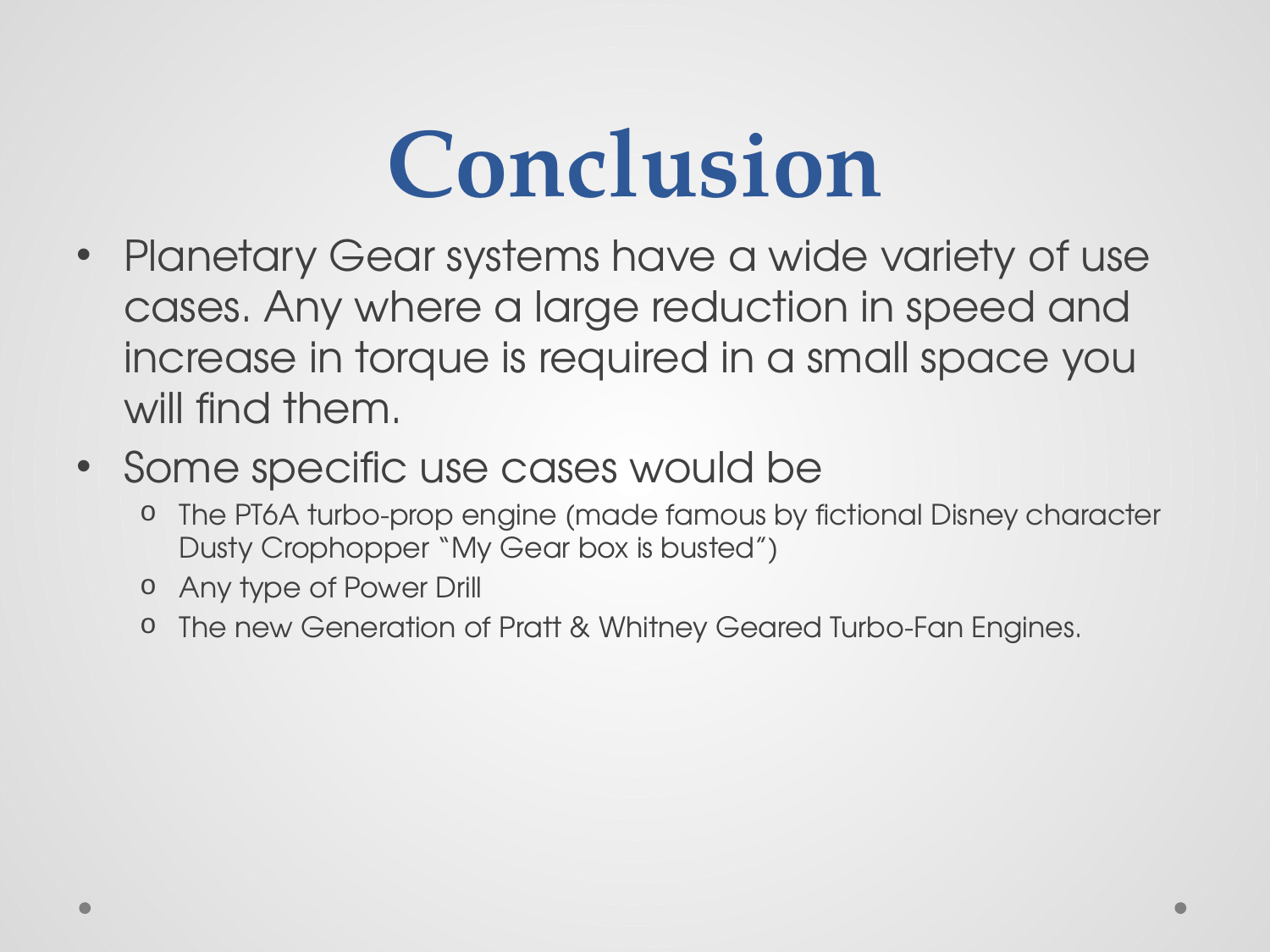

# Conclusion
Planetary Gear systems have a wide variety of use cases. Any where a large reduction in speed and increase in torque is required in a small space you will find them.
Some specific use cases would be
The PT6A turbo-prop engine (made famous by fictional Disney character Dusty Crophopper “My Gear box is busted”)
Any type of Power Drill
The new Generation of Pratt & Whitney Geared Turbo-Fan Engines.